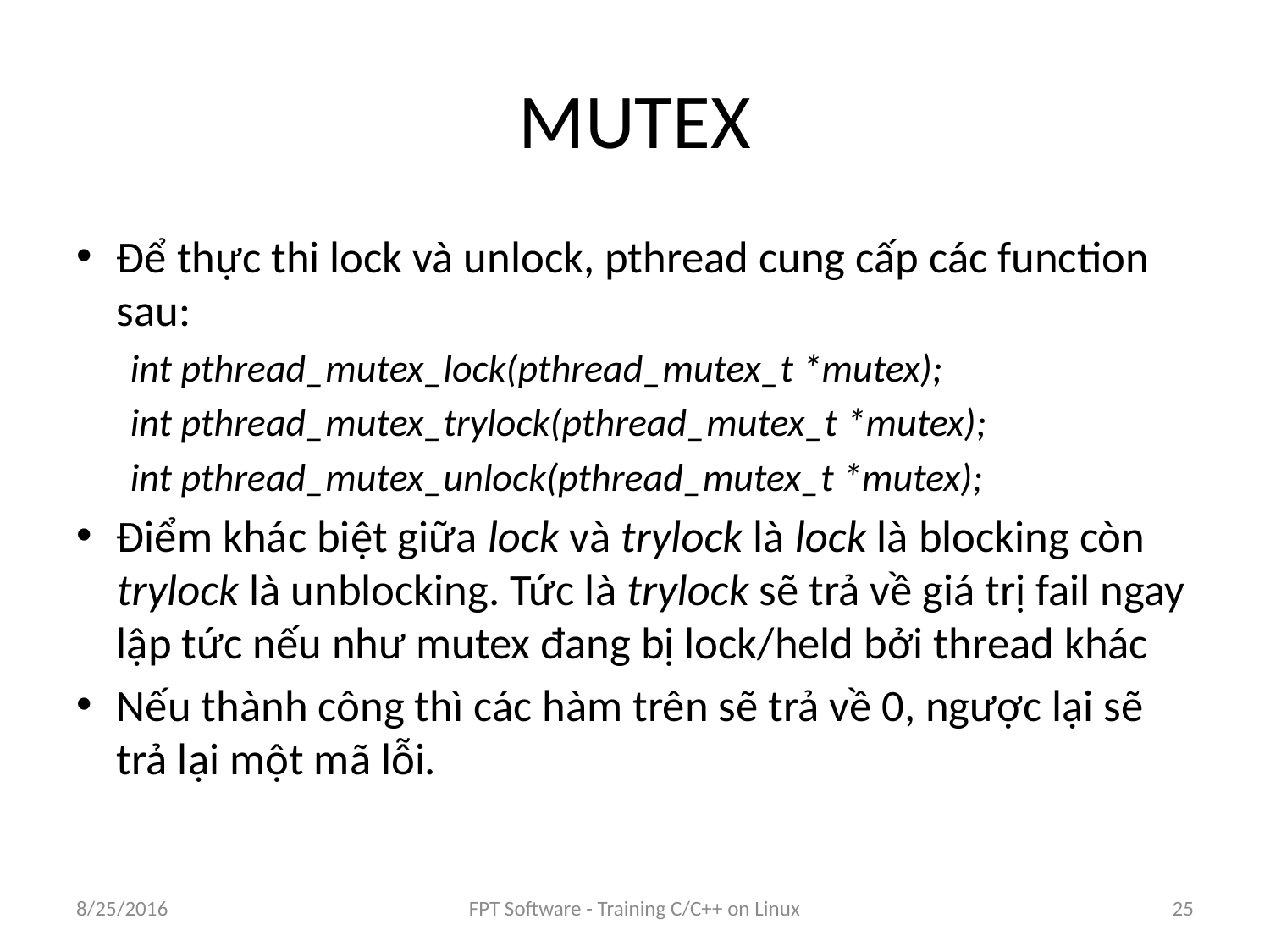

# MUTEX
Để thực thi lock và unlock, pthread cung cấp các function sau:
int pthread_mutex_lock(pthread_mutex_t *mutex);
int pthread_mutex_trylock(pthread_mutex_t *mutex);
int pthread_mutex_unlock(pthread_mutex_t *mutex);
Điểm khác biệt giữa lock và trylock là lock là blocking còn trylock là unblocking. Tức là trylock sẽ trả về giá trị fail ngay lập tức nếu như mutex đang bị lock/held bởi thread khác
Nếu thành công thì các hàm trên sẽ trả về 0, ngược lại sẽ trả lại một mã lỗi.

8/25/2016
FPT Software - Training C/C++ on Linux
25